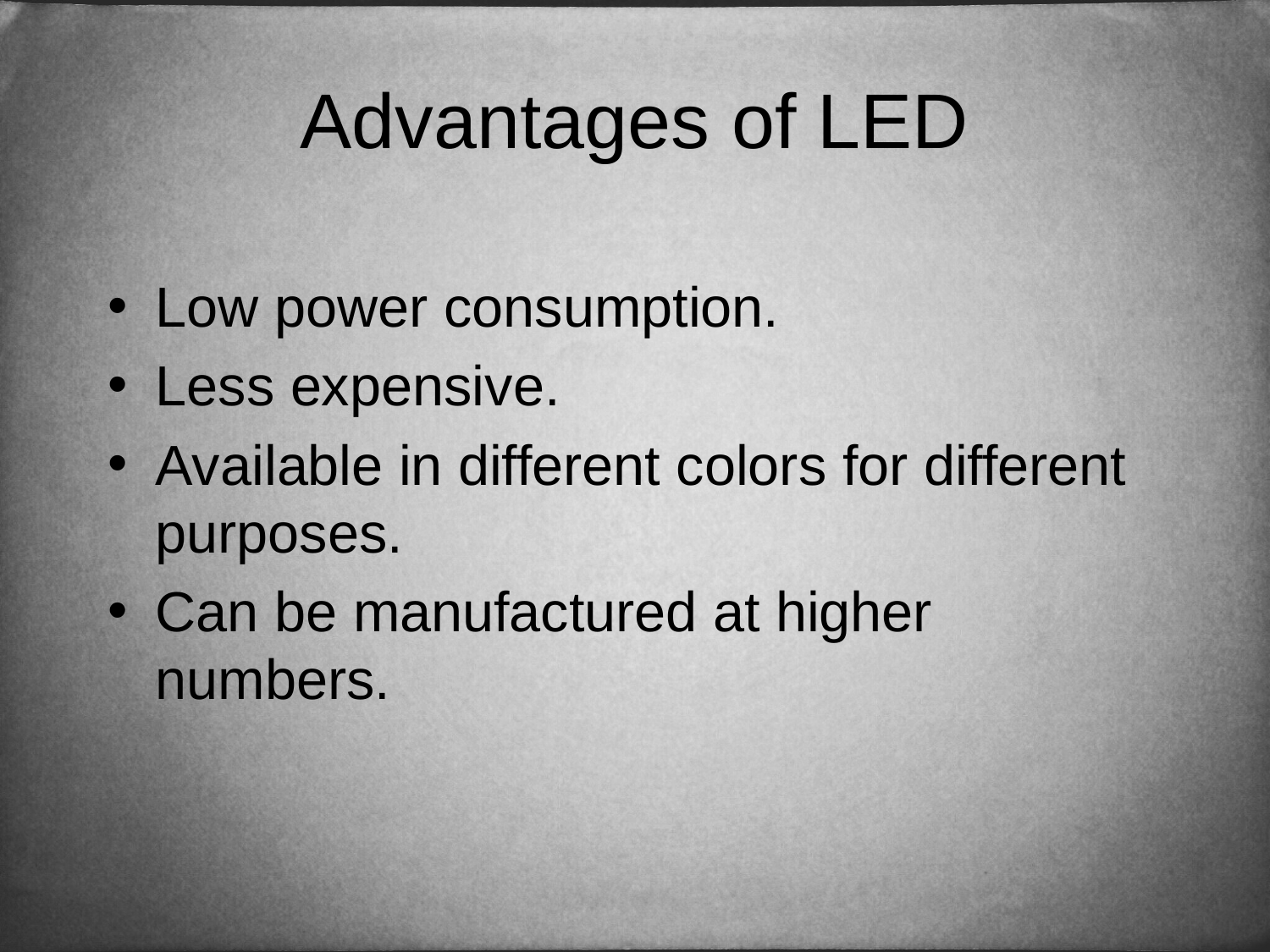

# Advantages of LED
Low power consumption.
Less expensive.
Available in different colors for different purposes.
Can be manufactured at higher numbers.